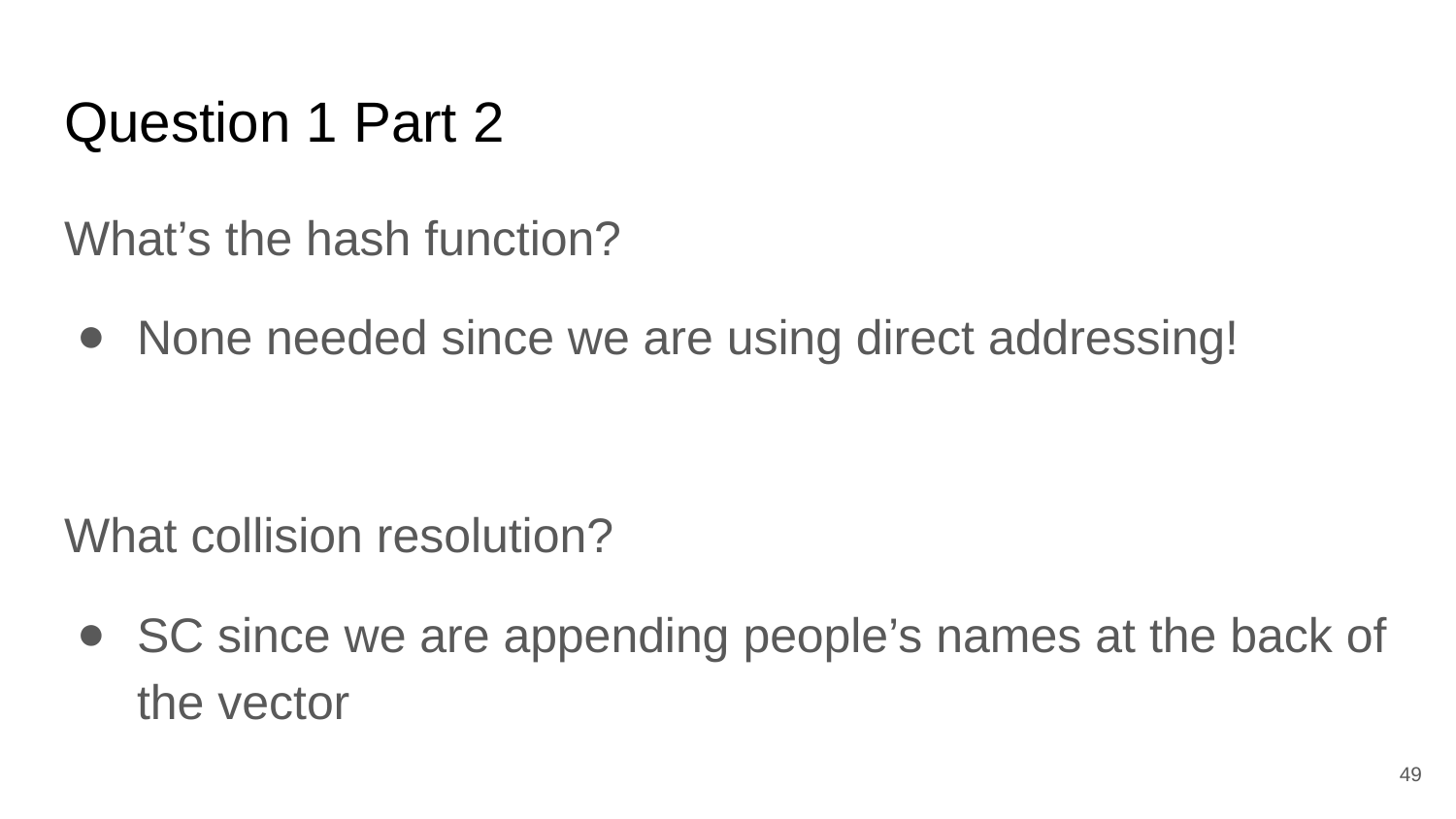

# Question 1 Part 2
What’s the hash function?
None needed since we are using direct addressing!

What collision resolution?
SC since we are appending people’s names at the back of the vector
49